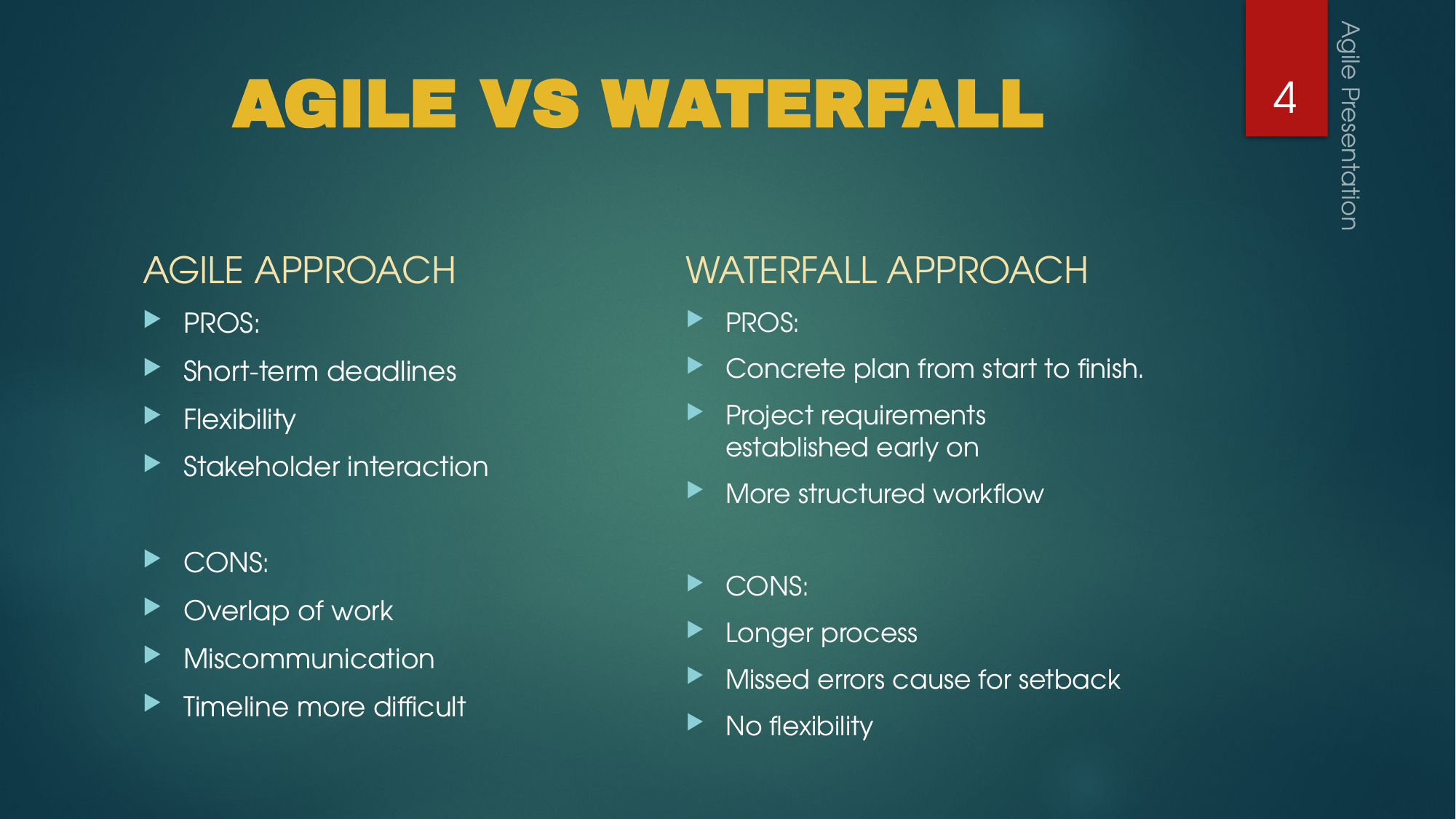

4
# AGILE VS WATERFALL
Agile Presentation
AGILE APPROACH
WATERFALL APPROACH
PROS:
Short-term deadlines
Flexibility
Stakeholder interaction

CONS:
Overlap of work
Miscommunication
Timeline more difficult

PROS:
Concrete plan from start to finish.
Project requirements established early on
More structured workflow

CONS:
Longer process
Missed errors cause for setback
No flexibility